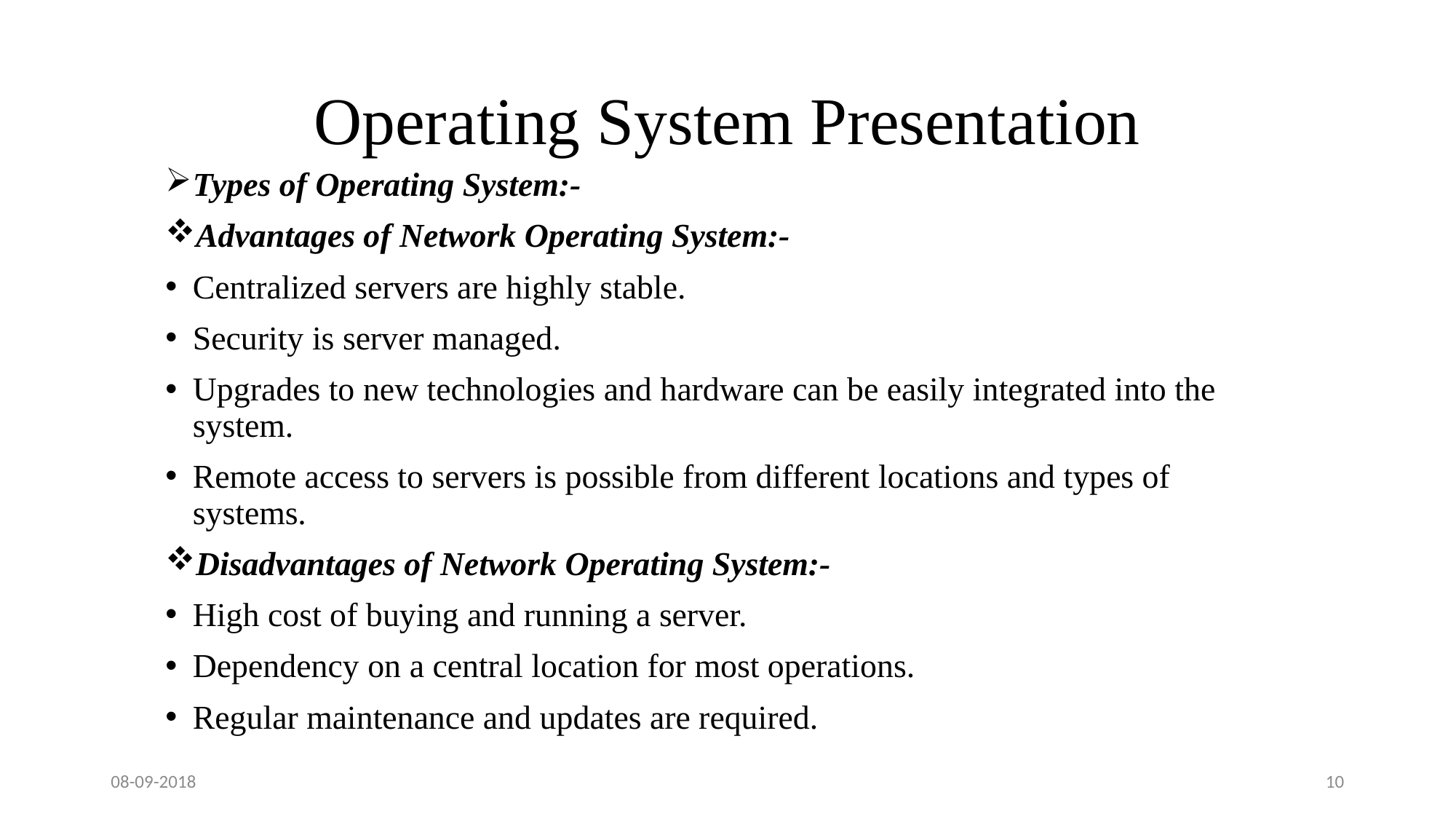

# Operating System Presentation
Types of Operating System:-
Advantages of Network Operating System:-
Centralized servers are highly stable.
Security is server managed.
Upgrades to new technologies and hardware can be easily integrated into the system.
Remote access to servers is possible from different locations and types of systems.
Disadvantages of Network Operating System:-
High cost of buying and running a server.
Dependency on a central location for most operations.
Regular maintenance and updates are required.

08-09-2018
10